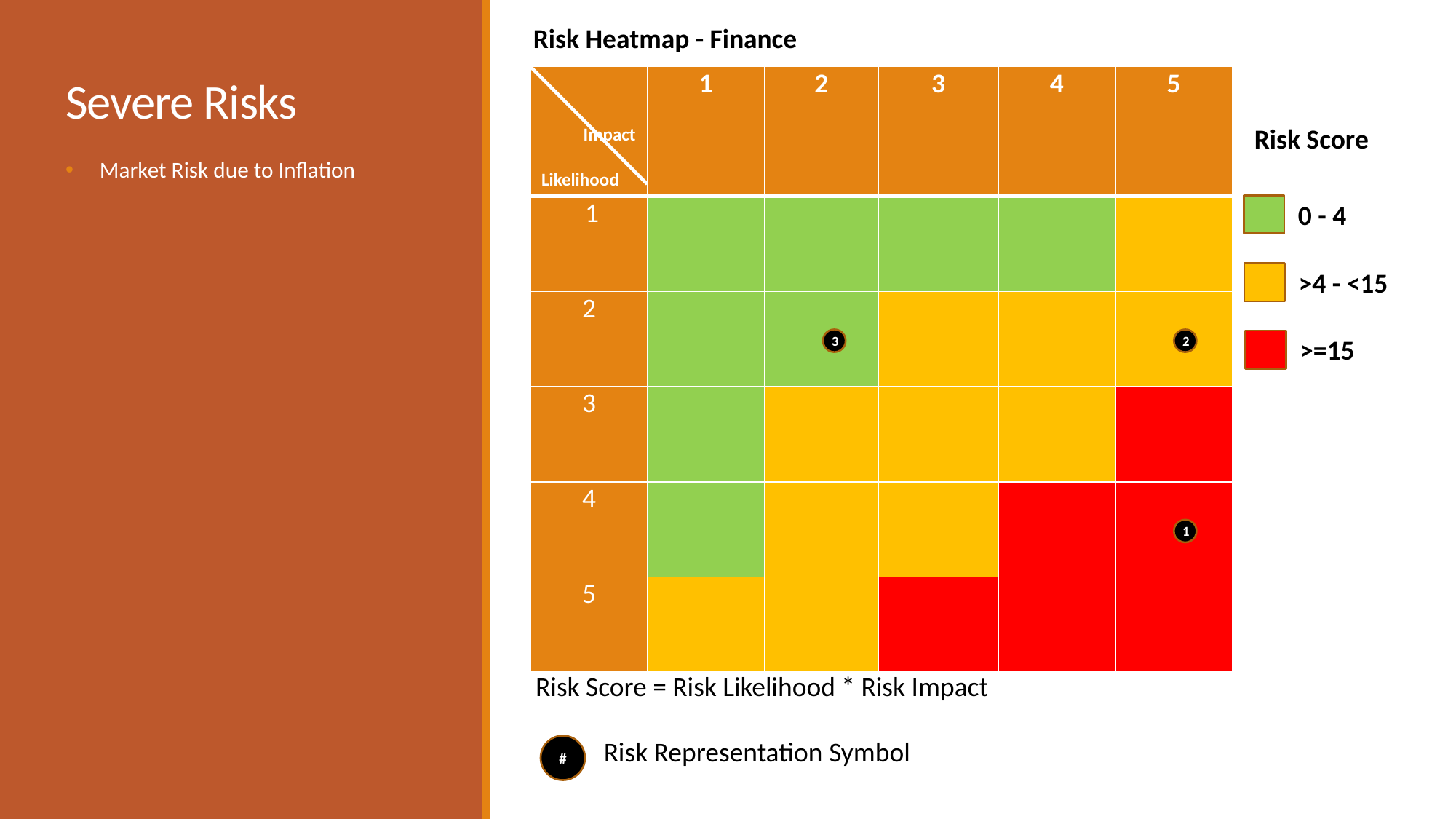

Risk Heatmap - Finance
| Impact Likelihood | 1 | 2 | 3 | 4 | 5 |
| --- | --- | --- | --- | --- | --- |
| 1 |  |  |  |  |  |
| 2 |  |  |  |  |  |
| 3 |  |  |  |  |  |
| 4 |  |  |  |  |  |
| 5 |  |  |  |  |  |
# Severe Risks
Risk Score
Market Risk due to Inflation
0 - 4

>4 - <15

>=15
3
2

1
Risk Score = Risk Likelihood * Risk Impact

           Risk Representation Symbol
#